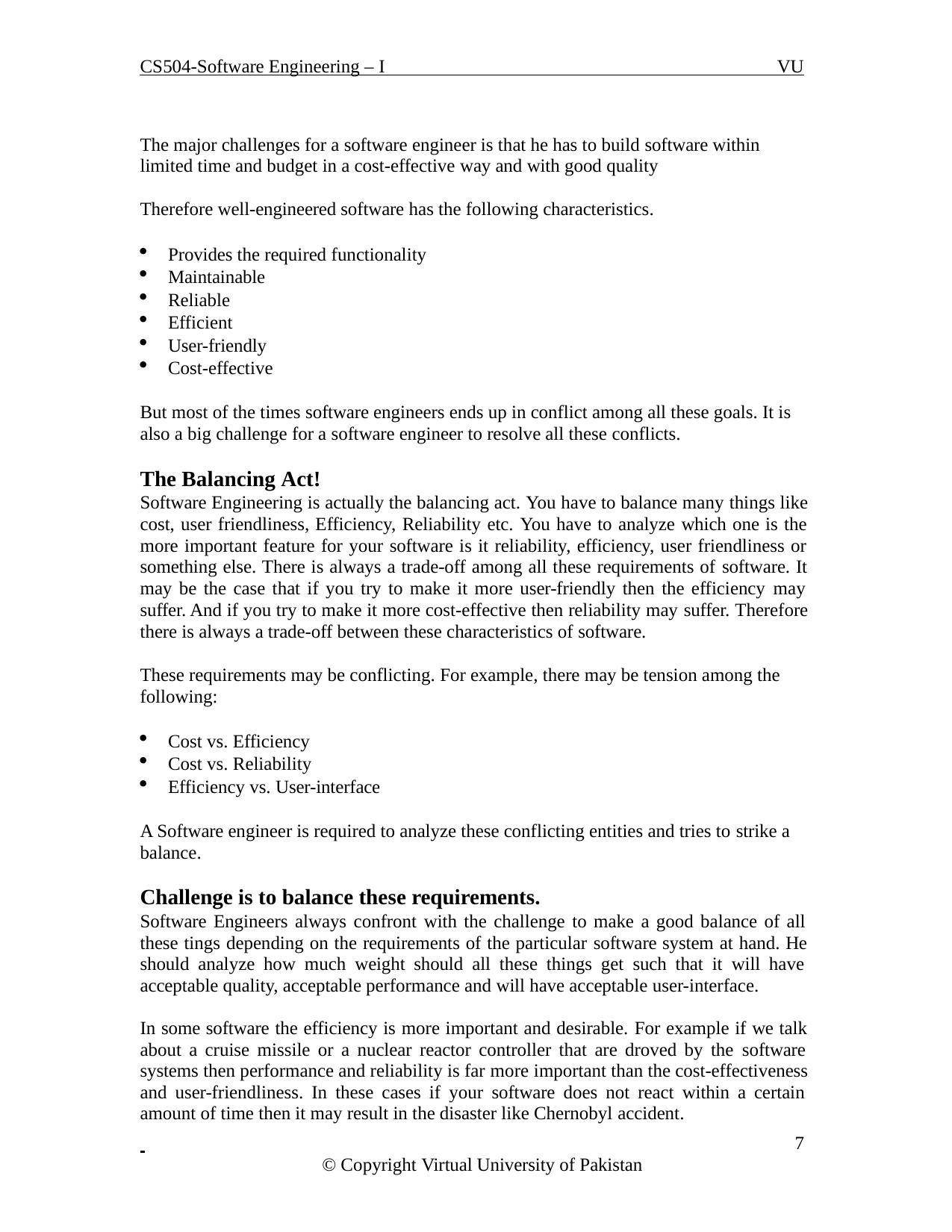

CS504-Software Engineering – I
VU

The major challenges for a software engineer is that he has to build software within  limited time and budget in a cost-effective way and with good quality

Therefore well-engineered software has the following characteristics.

Provides the required functionality
Maintainable
Reliable
Efficient
User-friendly
Cost-effective

But most of the times software engineers ends up in conflict among all these goals. It is  also a big challenge for a software engineer to resolve all these conflicts.

The Balancing Act!
Software Engineering is actually the balancing act. You have to balance many things like  cost, user friendliness, Efficiency, Reliability etc. You have to analyze which one is the  more important feature for your software is it reliability, efficiency, user friendliness or  something else. There is always a trade-off among all these requirements of software. It  may be the case that if you try to make it more user-friendly then the efficiency may  suffer. And if you try to make it more cost-effective then reliability may suffer. Therefore  there is always a trade-off between these characteristics of software.

These requirements may be conflicting. For example, there may be tension among the  following:

Cost vs. Efficiency
Cost vs. Reliability
Efficiency vs. User-interface

A Software engineer is required to analyze these conflicting entities and tries to strike a  balance.

Challenge is to balance these requirements.
Software Engineers always confront with the challenge to make a good balance of all  these tings depending on the requirements of the particular software system at hand. He  should analyze how much weight should all these things get such that it will have  acceptable quality, acceptable performance and will have acceptable user-interface.

In some software the efficiency is more important and desirable. For example if we talk  about a cruise missile or a nuclear reactor controller that are droved by the software  systems then performance and reliability is far more important than the cost-effectiveness  and user-friendliness. In these cases if your software does not react within a certain  amount of time then it may result in the disaster like Chernobyl accident.
 	  7
© Copyright Virtual University of Pakistan